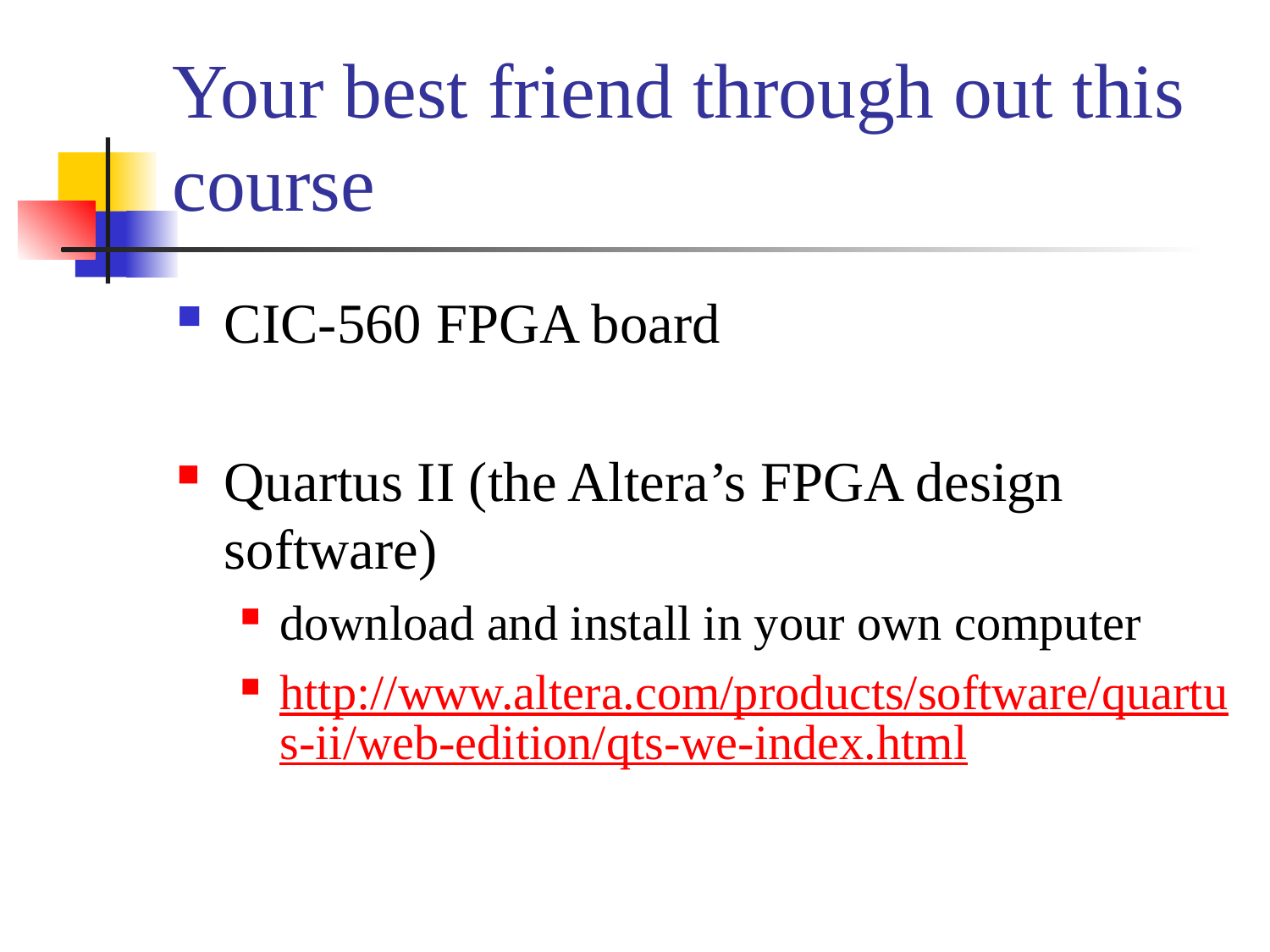

# Your best friend through out this course
CIC-560 FPGA board

Quartus II (the Altera’s FPGA design software)
download and install in your own computer
http://www.altera.com/products/software/quartus-ii/web-edition/qts-we-index.html